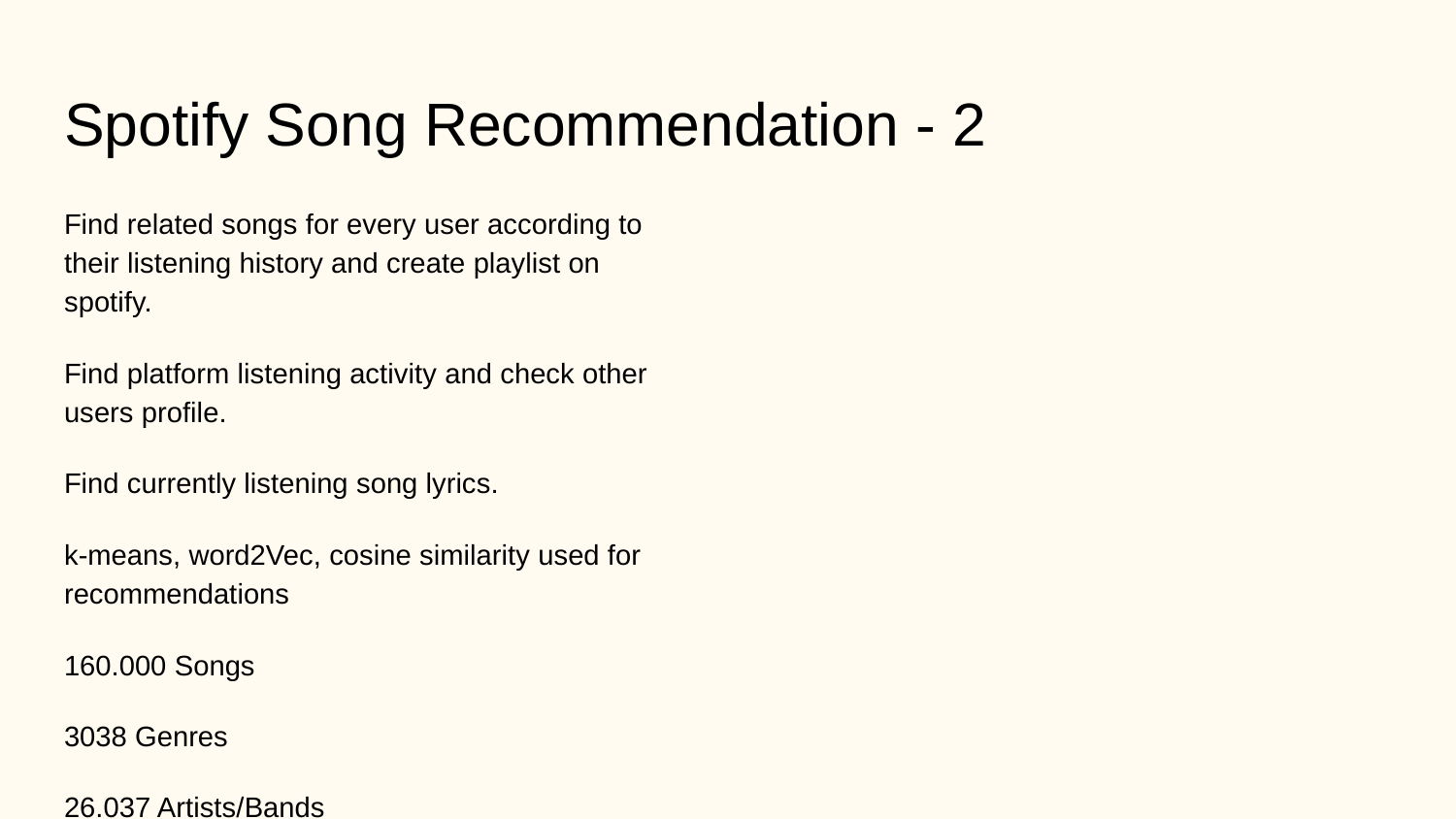

# Spotify Song Recommendation - 2
Find related songs for every user according to their listening history and create playlist on spotify.
Find platform listening activity and check other users profile.
Find currently listening song lyrics.
k-means, word2Vec, cosine similarity used for recommendations
160.000 Songs
3038 Genres
26.037 Artists/Bands